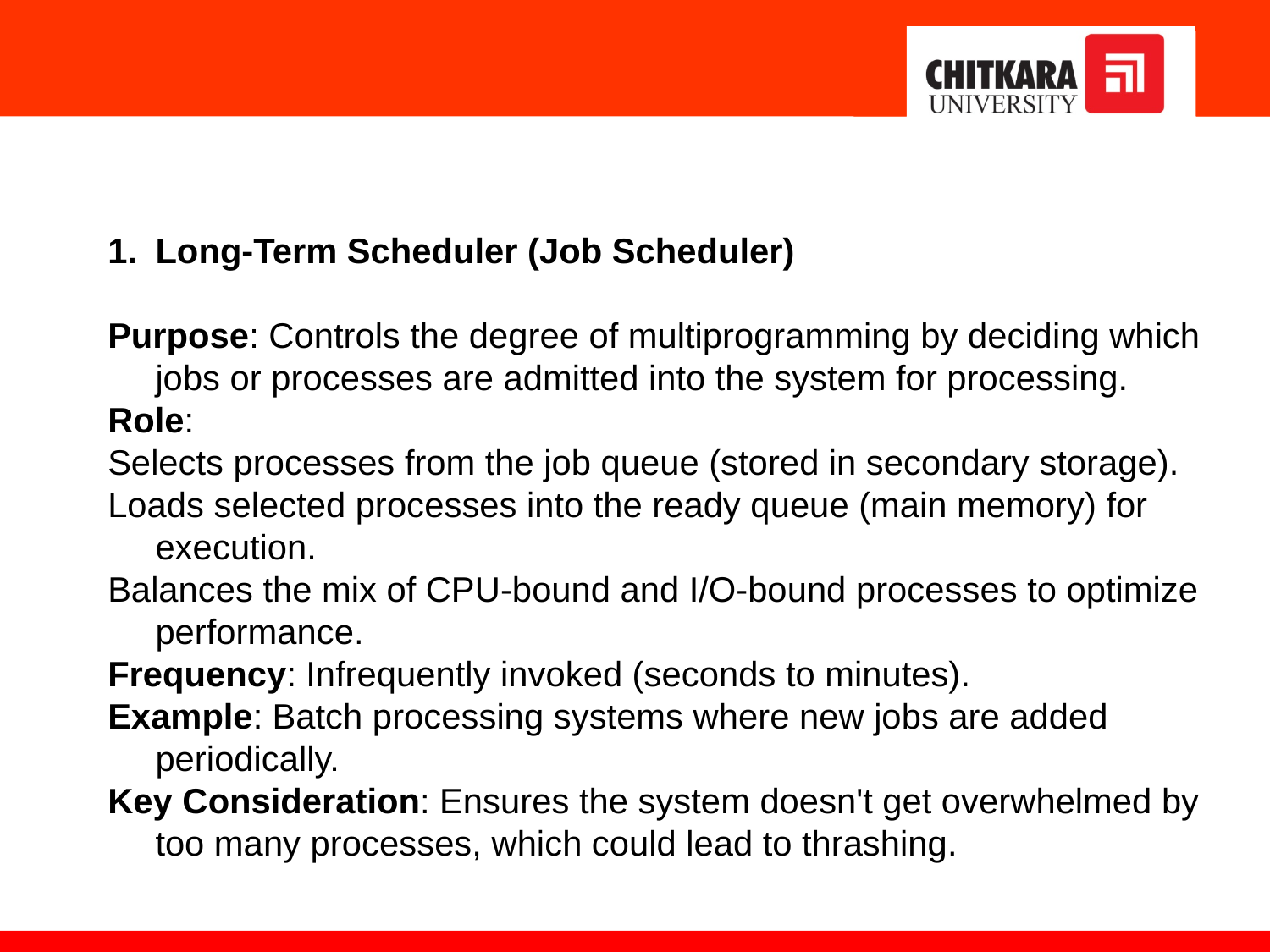

Long-Term Scheduler (Job Scheduler)

Purpose: Controls the degree of multiprogramming by deciding which jobs or processes are admitted into the system for processing.
Role:
Selects processes from the job queue (stored in secondary storage).
Loads selected processes into the ready queue (main memory) for execution.
Balances the mix of CPU-bound and I/O-bound processes to optimize performance.
Frequency: Infrequently invoked (seconds to minutes).
Example: Batch processing systems where new jobs are added periodically.
Key Consideration: Ensures the system doesn't get overwhelmed by too many processes, which could lead to thrashing.